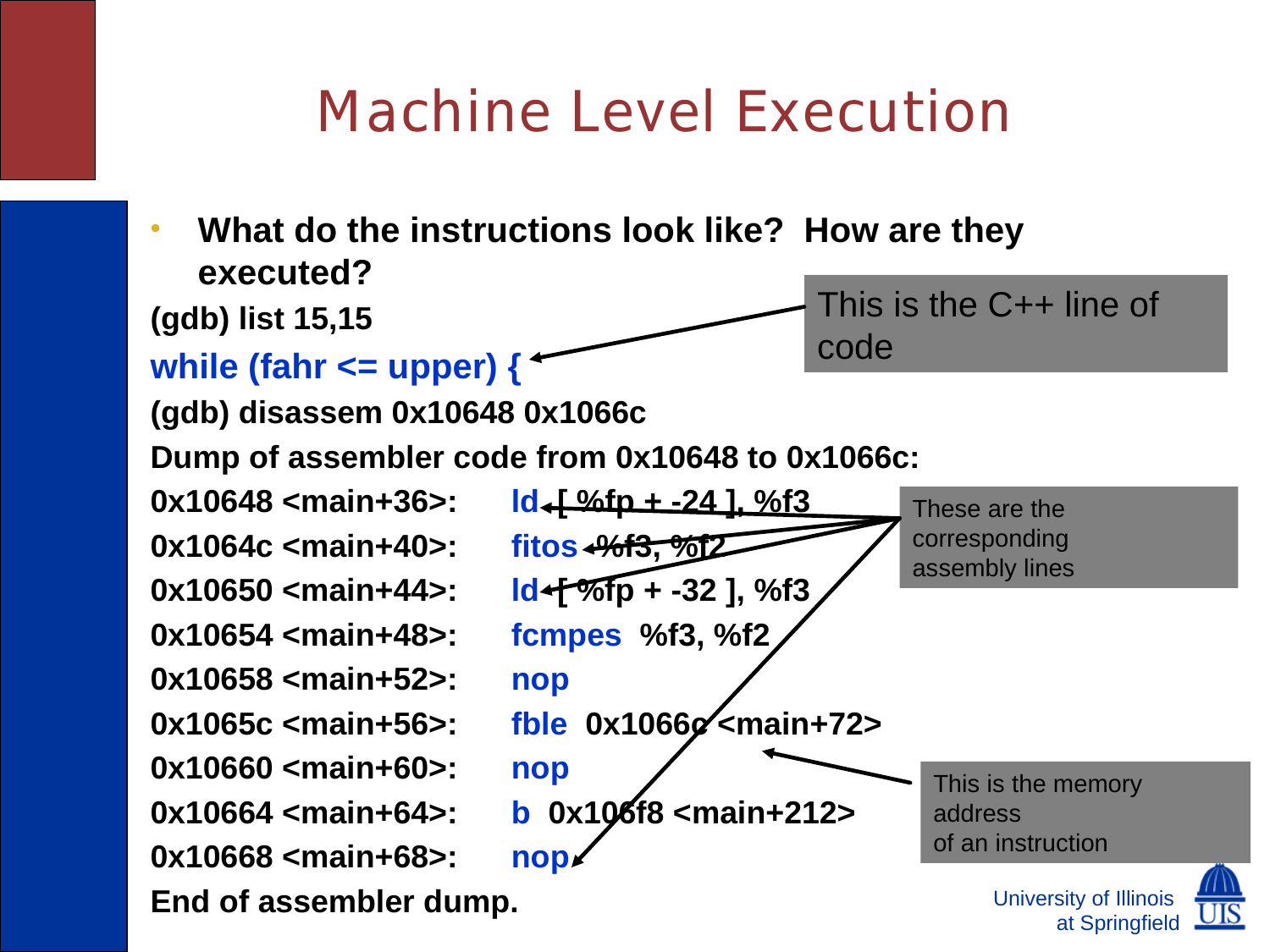

# Machine Level Execution
What do the instructions look like?  How are they executed?
(gdb) list 15,15
while (fahr <= upper) {
(gdb) disassem 0x10648 0x1066c
Dump of assembler code from 0x10648 to 0x1066c:
0x10648 <main+36>:      ld  [ %fp + -24 ], %f3
0x1064c <main+40>:      fitos  %f3, %f2
0x10650 <main+44>:      ld  [ %fp + -32 ], %f3
0x10654 <main+48>:      fcmpes  %f3, %f2
0x10658 <main+52>:      nop
0x1065c <main+56>:      fble  0x1066c <main+72>
0x10660 <main+60>:      nop
0x10664 <main+64>:      b  0x106f8 <main+212>
0x10668 <main+68>:      nop
End of assembler dump.
This is the C++ line of code
These are the corresponding
assembly lines
This is the memory address
of an instruction